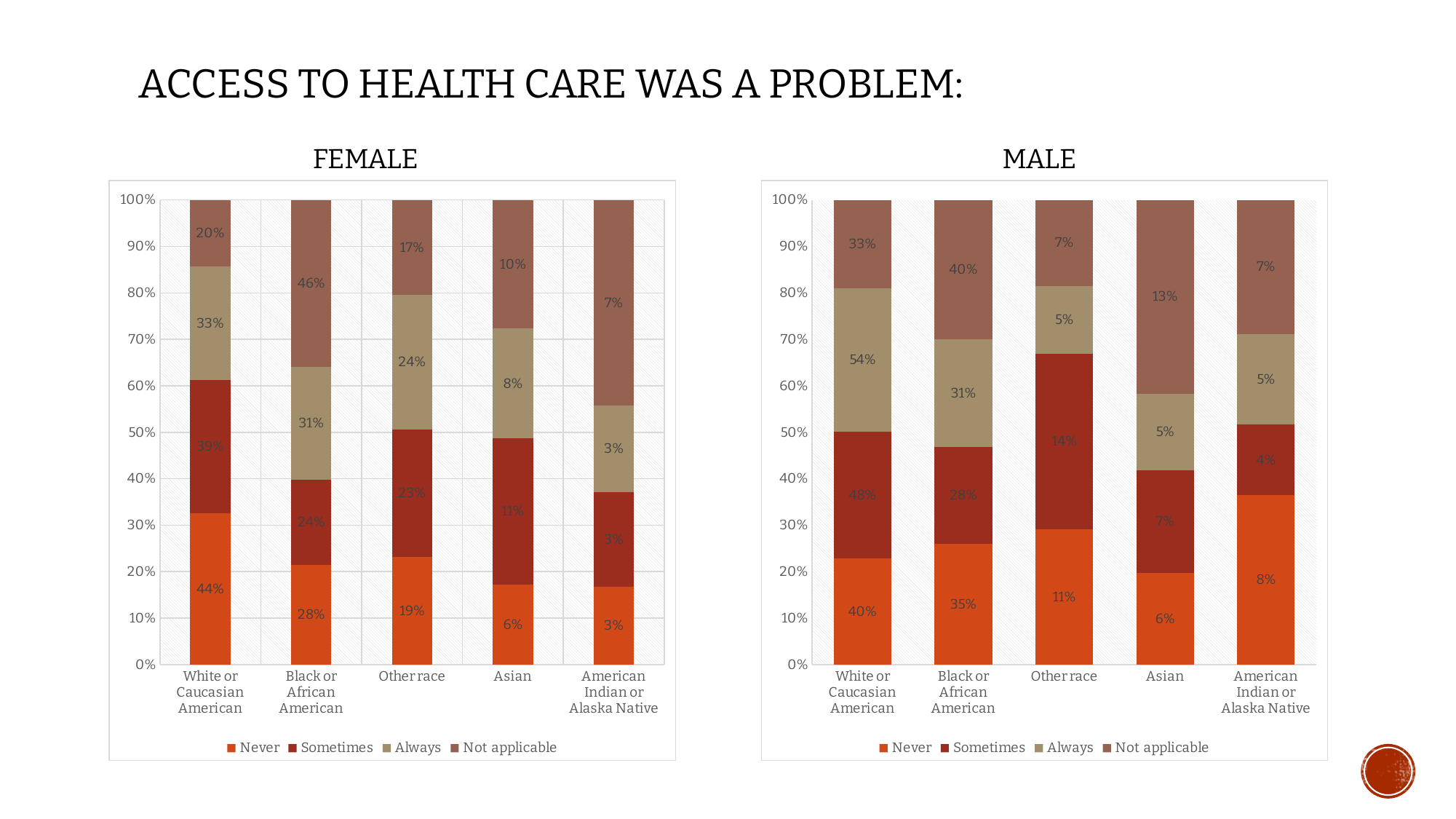

# Access to Health CARE WAS A PROBLEM:
MALE
FEMALE

### Chart

| Category | Never | Sometimes | Always | Not  applicable |
|---|---|---|---|---|
| White or Caucasian American | 0.4 | 0.4797979797979798 | 0.5413533834586466 | 0.3333333333333333 |
| Black or African American | 0.3473684210526316 | 0.2777777777777778 | 0.3082706766917293 | 0.4 |
| Other race | 0.10526315789473684 | 0.13636363636363635 | 0.05263157894736842 | 0.06666666666666667 |
| Asian | 0.06315789473684211 | 0.0707070707070707 | 0.05263157894736842 | 0.13333333333333333 |
| American Indian or Alaska Native | 0.08421052631578947 | 0.03535353535353535 | 0.045112781954887216 | 0.06666666666666667 |

### Chart

| Category | Never | Sometimes | Always | Not  applicable |
|---|---|---|---|---|
| White or Caucasian American | 0.4419889502762431 | 0.39036144578313253 | 0.3303964757709251 | 0.1951219512195122 |
| Black or African American | 0.27624309392265195 | 0.236144578313253 | 0.31277533039647576 | 0.4634146341463415 |
| Other race | 0.19337016574585636 | 0.2289156626506024 | 0.2422907488986784 | 0.17073170731707318 |
| Asian | 0.06077348066298342 | 0.1108433734939759 | 0.08370044052863436 | 0.0975609756097561 |
| American Indian or Alaska Native | 0.027624309392265192 | 0.033734939759036145 | 0.030837004405286344 | 0.07317073170731707 |